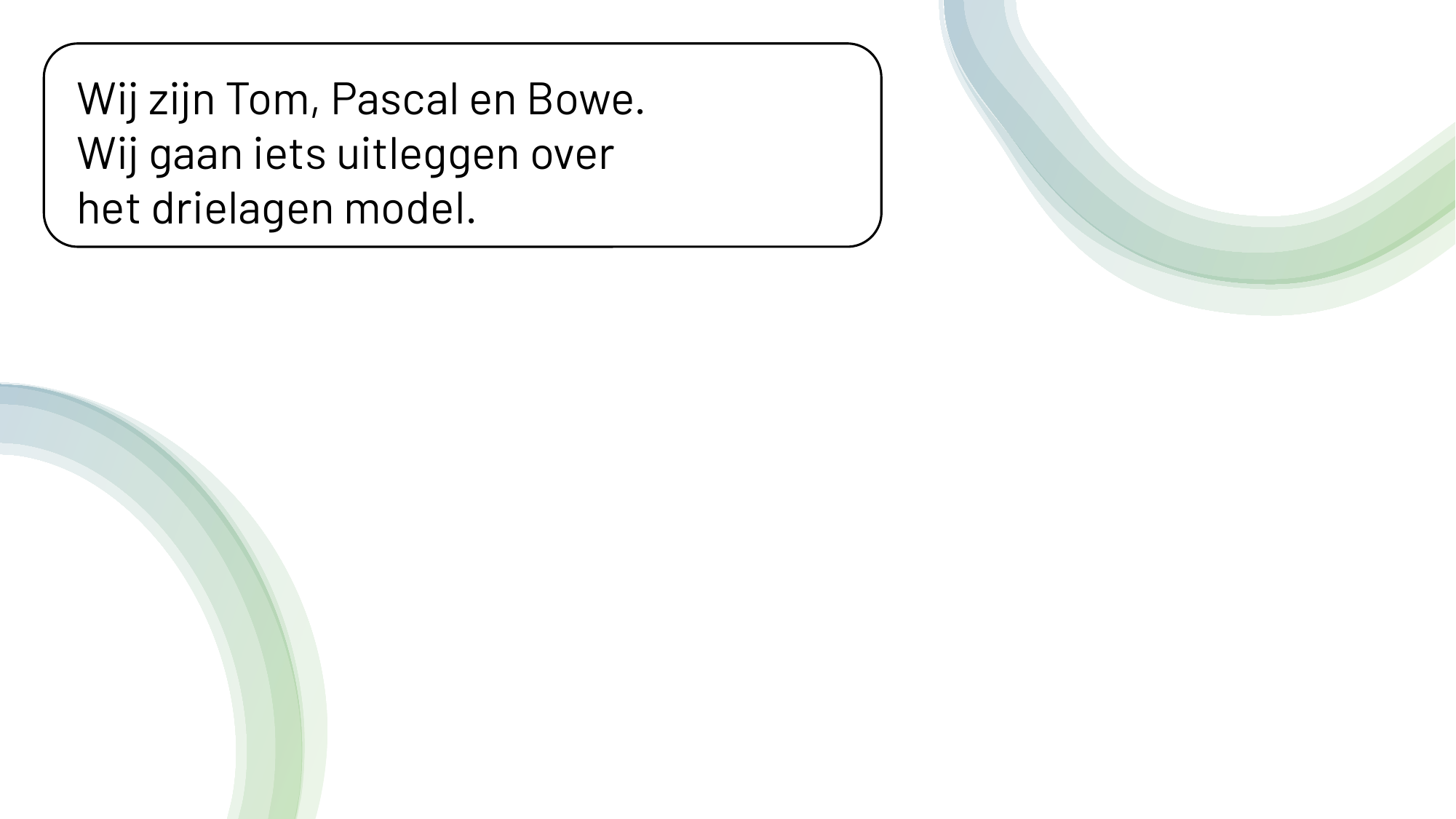

Wij zijn Tom, Pascal en Bowe.
Wij gaan iets uitleggen over het drielagen model.